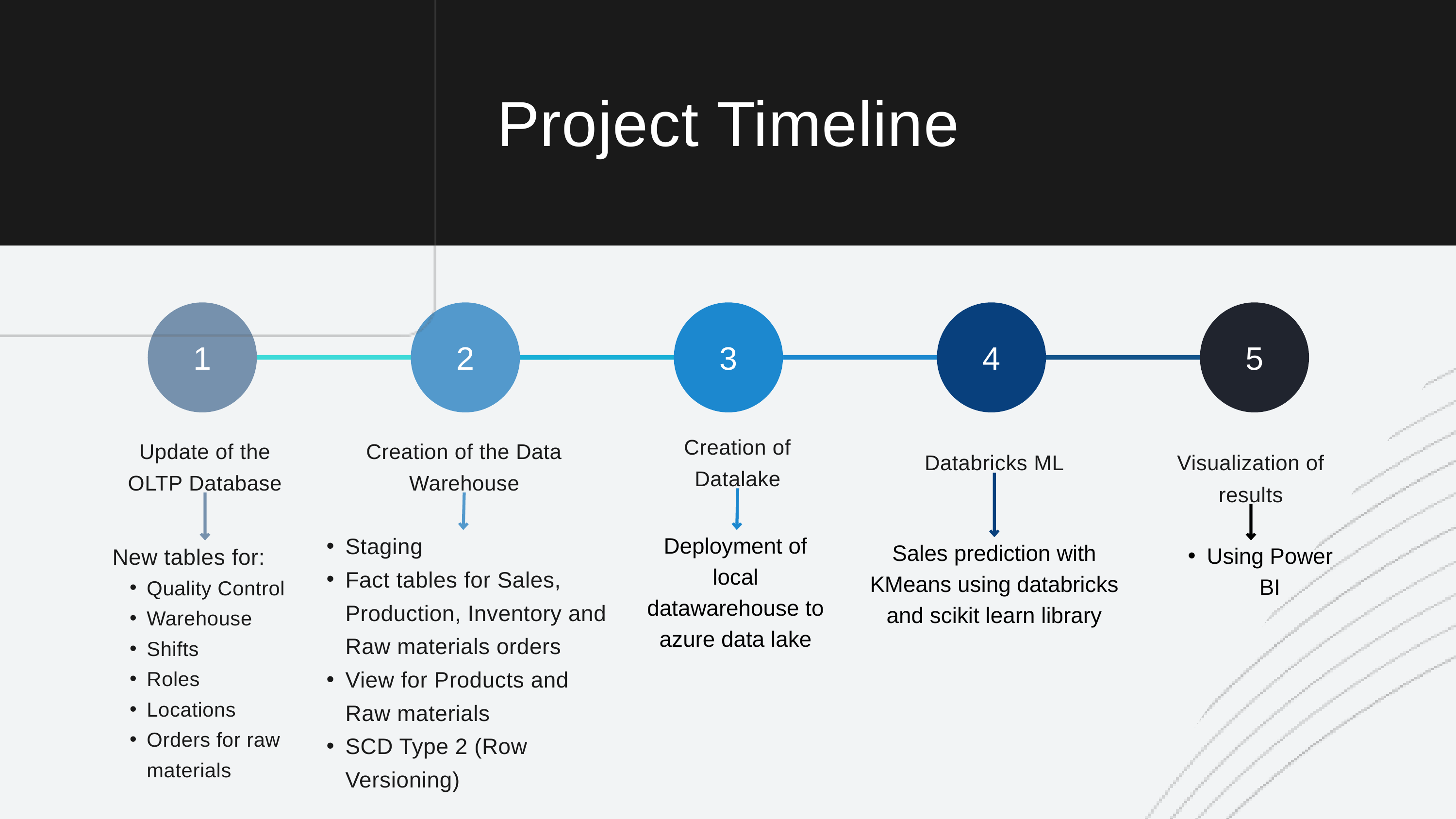

Project Timeline

1

2

3

4

5

Creation of Datalake
Update of the OLTP Database
Creation of the Data Warehouse
Databricks ML
Visualization of results

Staging
Fact tables for Sales, Production, Inventory and Raw materials orders
View for Products and Raw materials
SCD Type 2 (Row Versioning)
Deployment of local datawarehouse to azure data lake
Sales prediction with KMeans using databricks and scikit learn library
New tables for:
Quality Control
Warehouse
Shifts
Roles
Locations
Orders for raw materials
Using Power BI